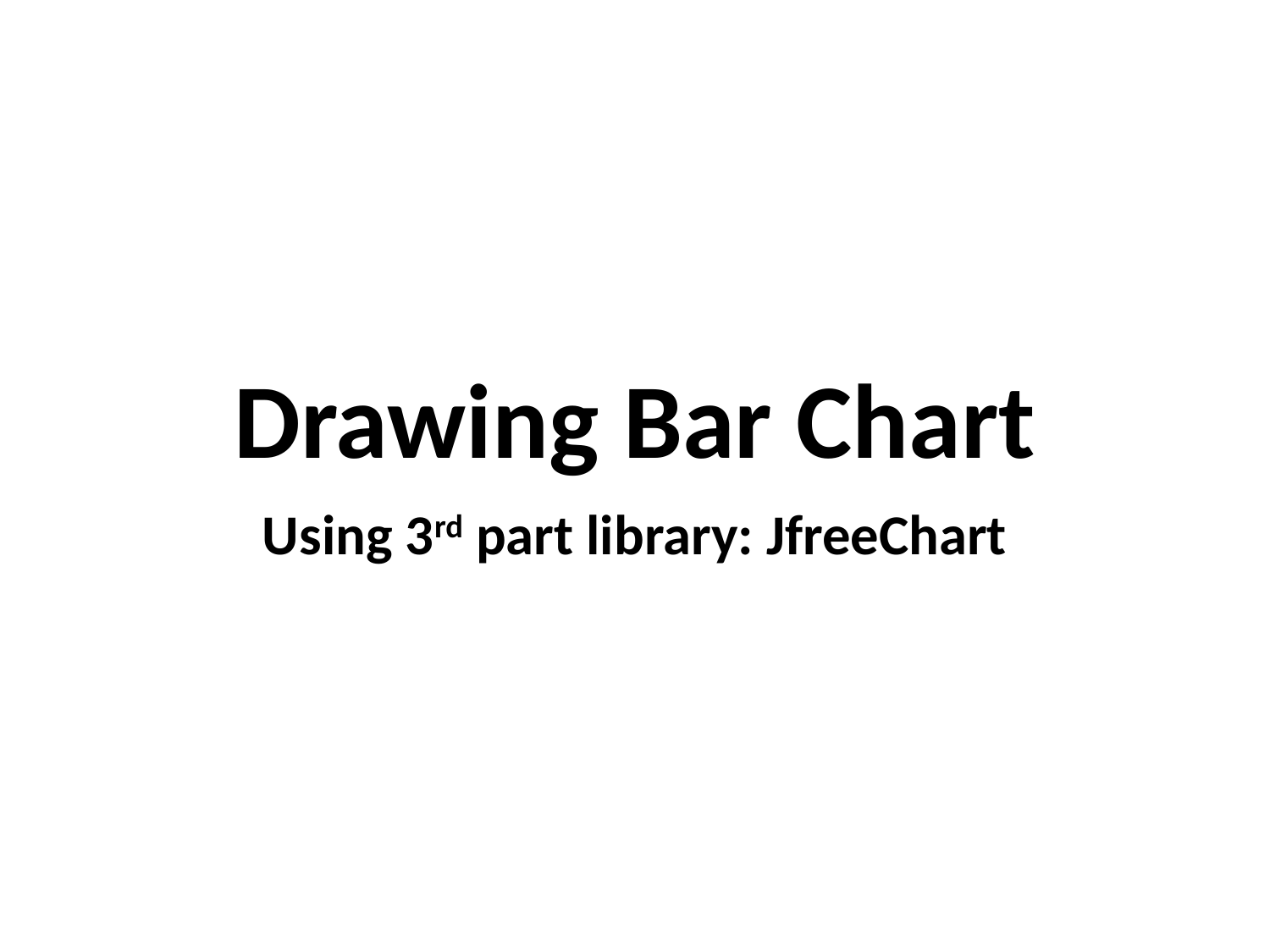

# Drawing Bar Chart
Using 3rd part library: JfreeChart